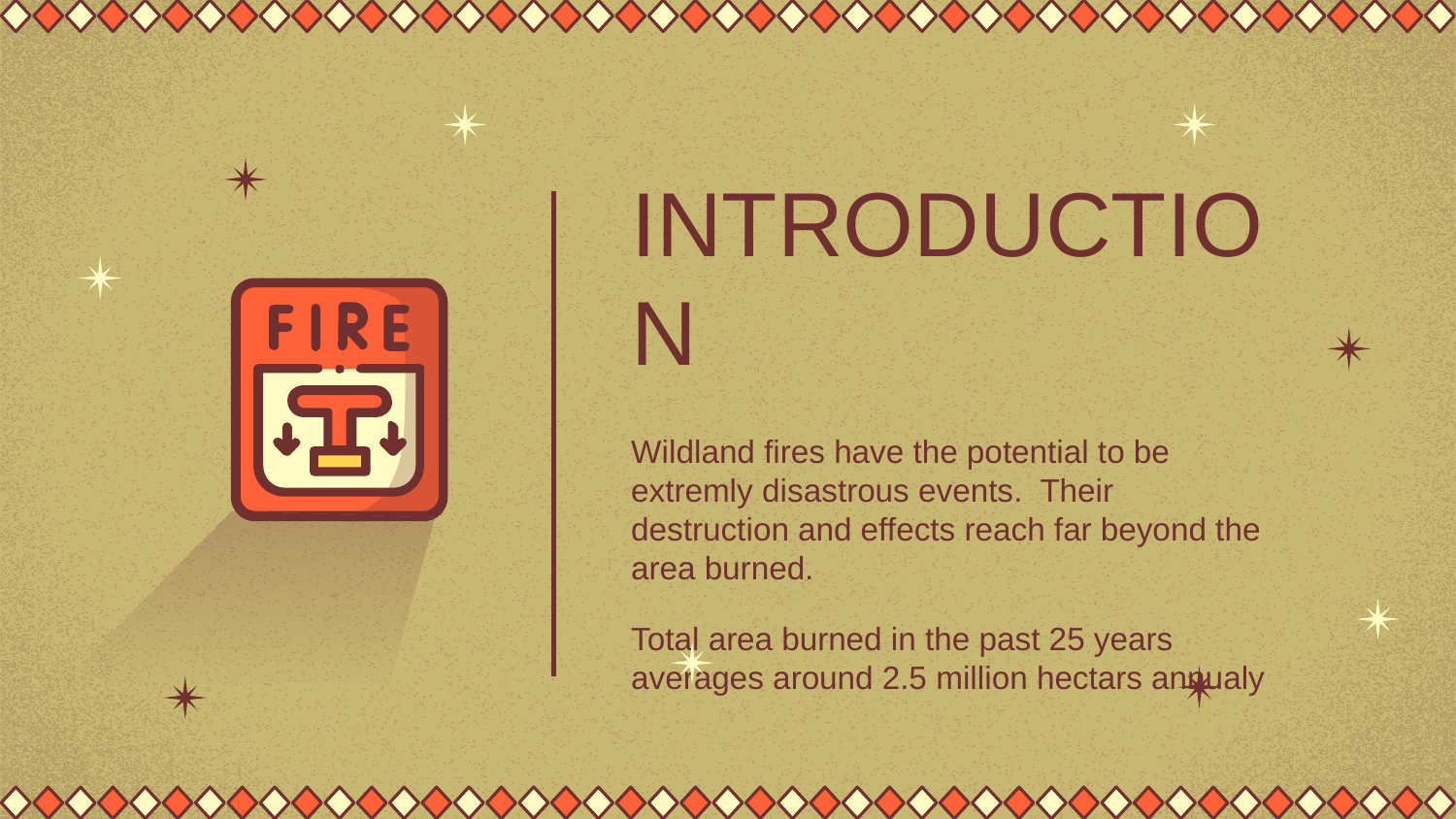

# INTRODUCTION

Wildland fires have the potential to be extremly disastrous events.  Their destruction and effects reach far beyond the area burned.
Total area burned in the past 25 years averages around 2.5 million hectars annualy